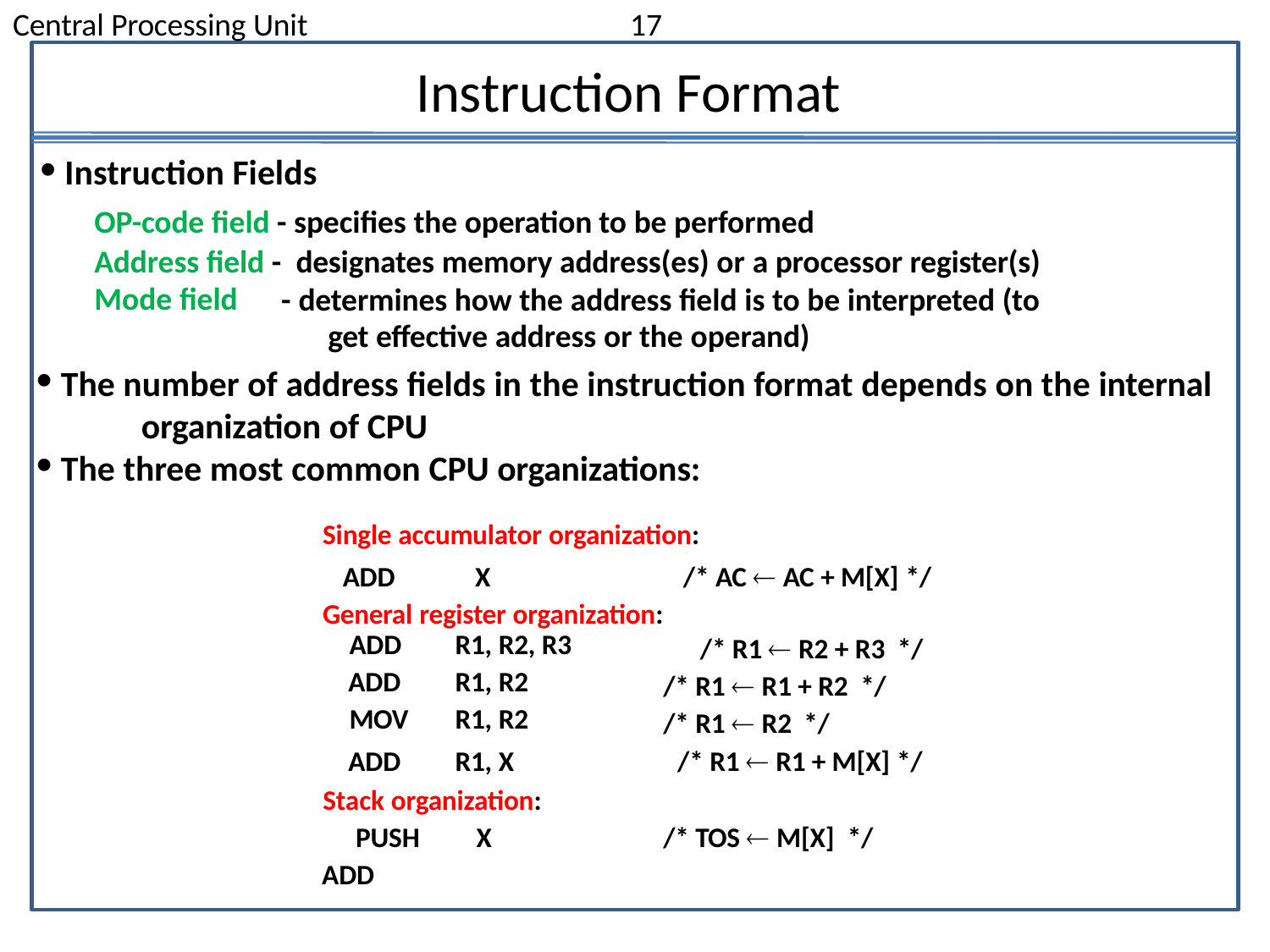

Central Processing Unit
17
# Instruction Format

Instruction Fields
OP-code field - specifies the operation to be performed
Address field - designates memory address(es) or a processor register(s)
Mode field
- determines how the address field is to be interpreted (to  get effective address or the operand)
The number of address fields in the instruction format depends on the internal
organization of CPU
The three most common CPU organizations:
Single accumulator organization:
ADD	X	/* AC ← AC + M[X] */
General register organization:
| ADD | R1, R2, R3 | /\* R1 ← R2 + R3 \*/ |
| --- | --- | --- |
| ADD | R1, R2 | /\* R1 ← R1 + R2 \*/ |
| MOV | R1, R2 | /\* R1 ← R2 \*/ |
| ADD | R1, X | /\* R1 ← R1 + M[X] \*/ |
Stack organization:  PUSH	X
ADD
/* TOS ← M[X] */